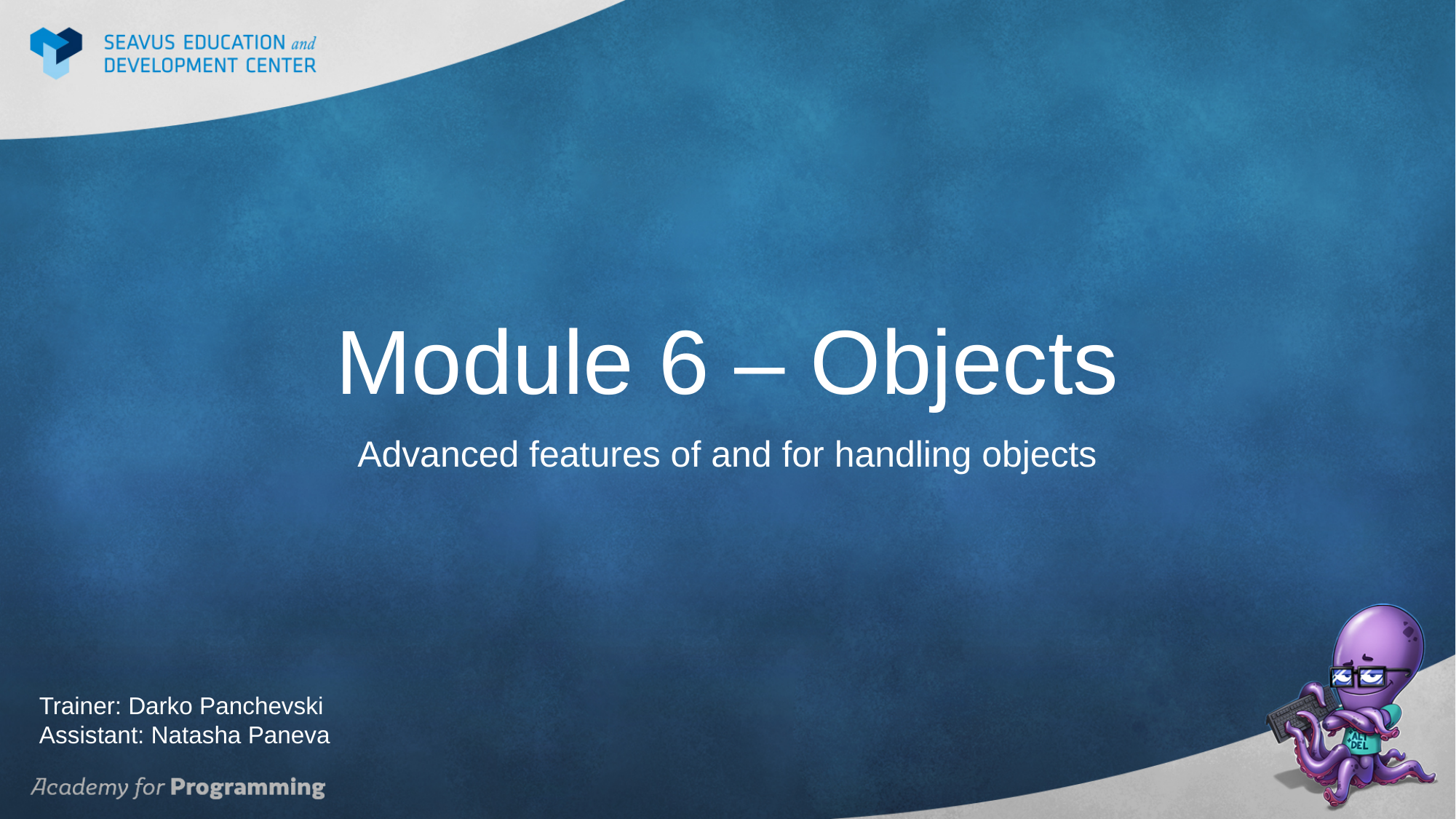

# Module 6 – Objects
Advanced features of and for handling objects
Trainer: Darko Panchevski
Assistant: Natasha Paneva